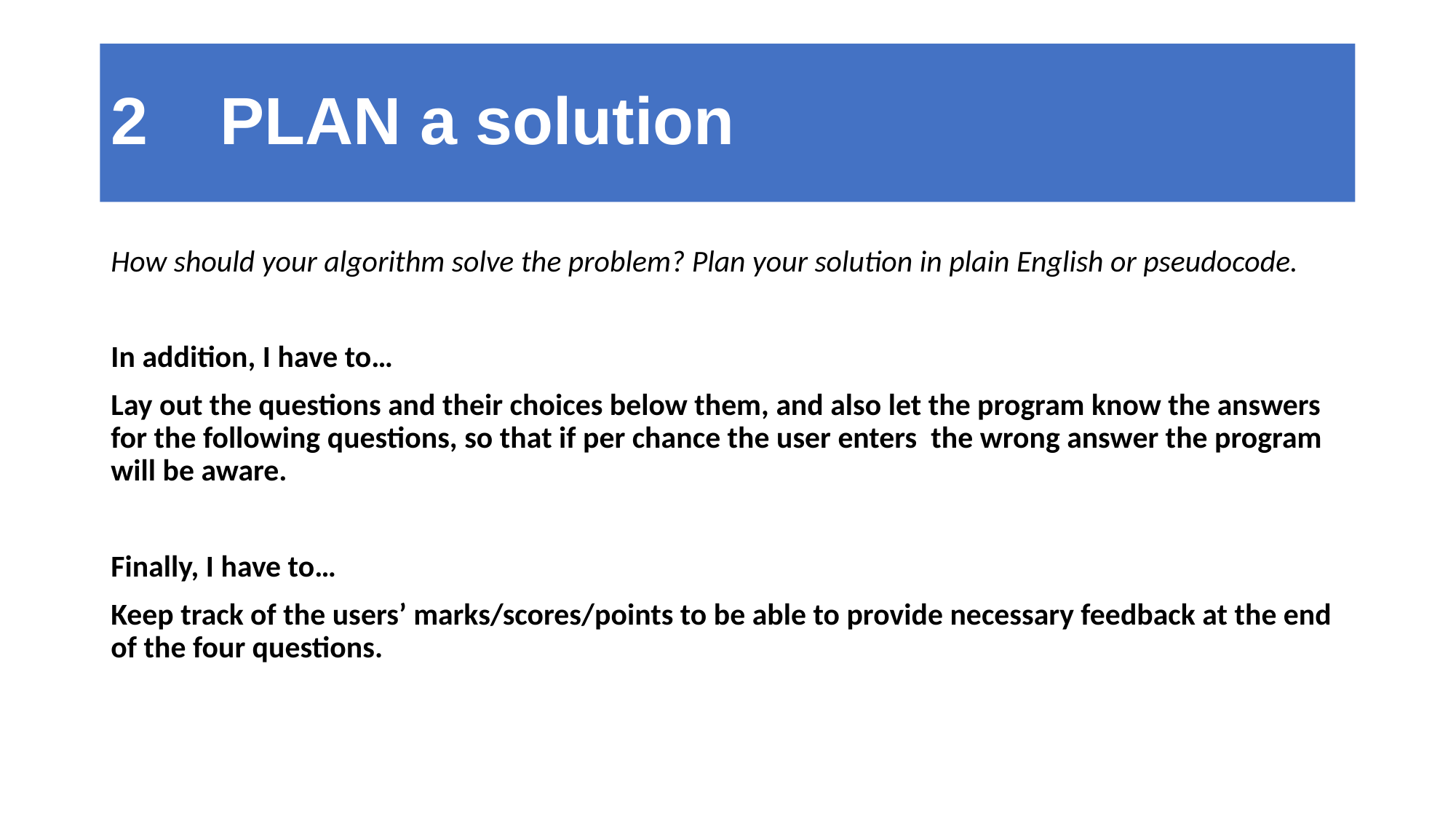

# 2	PLAN a solution
How should your algorithm solve the problem? Plan your solution in plain English or pseudocode.

In addition, I have to…
Lay out the questions and their choices below them, and also let the program know the answers for the following questions, so that if per chance the user enters  the wrong answer the program will be aware.

Finally, I have to…
Keep track of the users’ marks/scores/points to be able to provide necessary feedback at the end of the four questions.